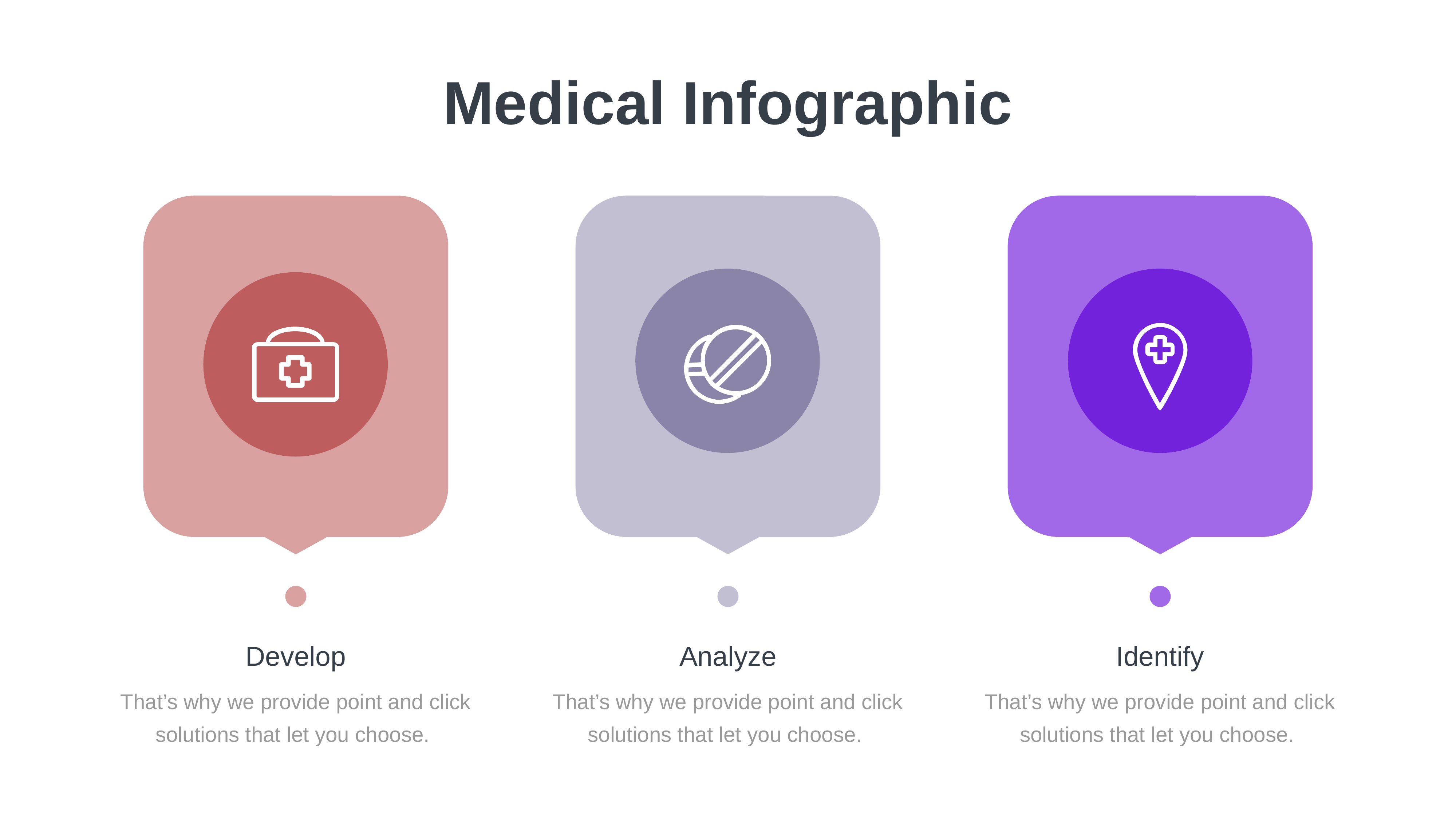

Medical Infographic

Develop
That’s why we provide point and click solutions that let you choose.
Analyze
That’s why we provide point and click solutions that let you choose.
Identify
That’s why we provide point and click solutions that let you choose.